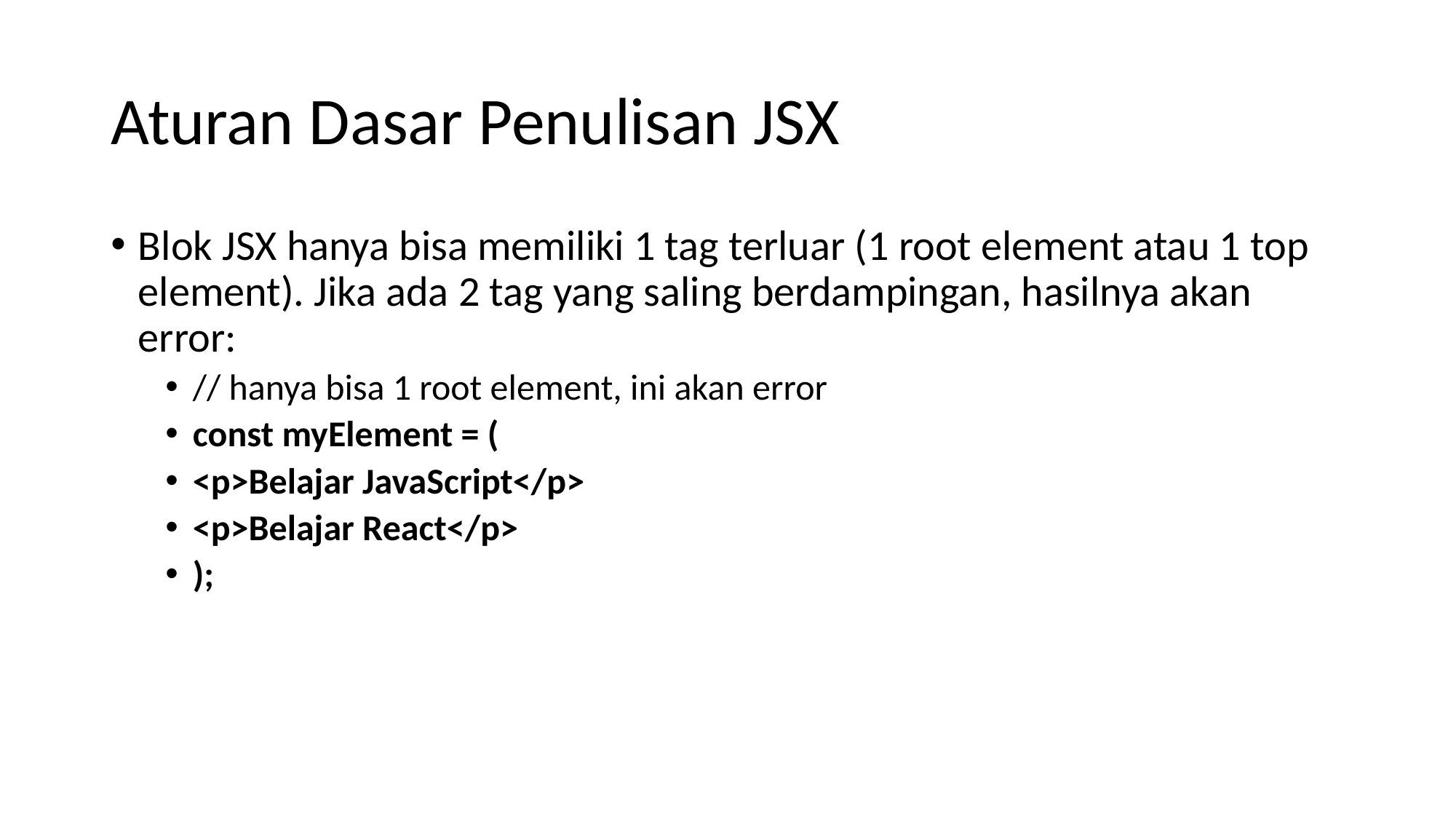

# Aturan Dasar Penulisan JSX
Blok JSX hanya bisa memiliki 1 tag terluar (1 root element atau 1 top element). Jika ada 2 tag yang saling berdampingan, hasilnya akan error:
// hanya bisa 1 root element, ini akan error
const myElement = (
<p>Belajar JavaScript</p>
<p>Belajar React</p>
);